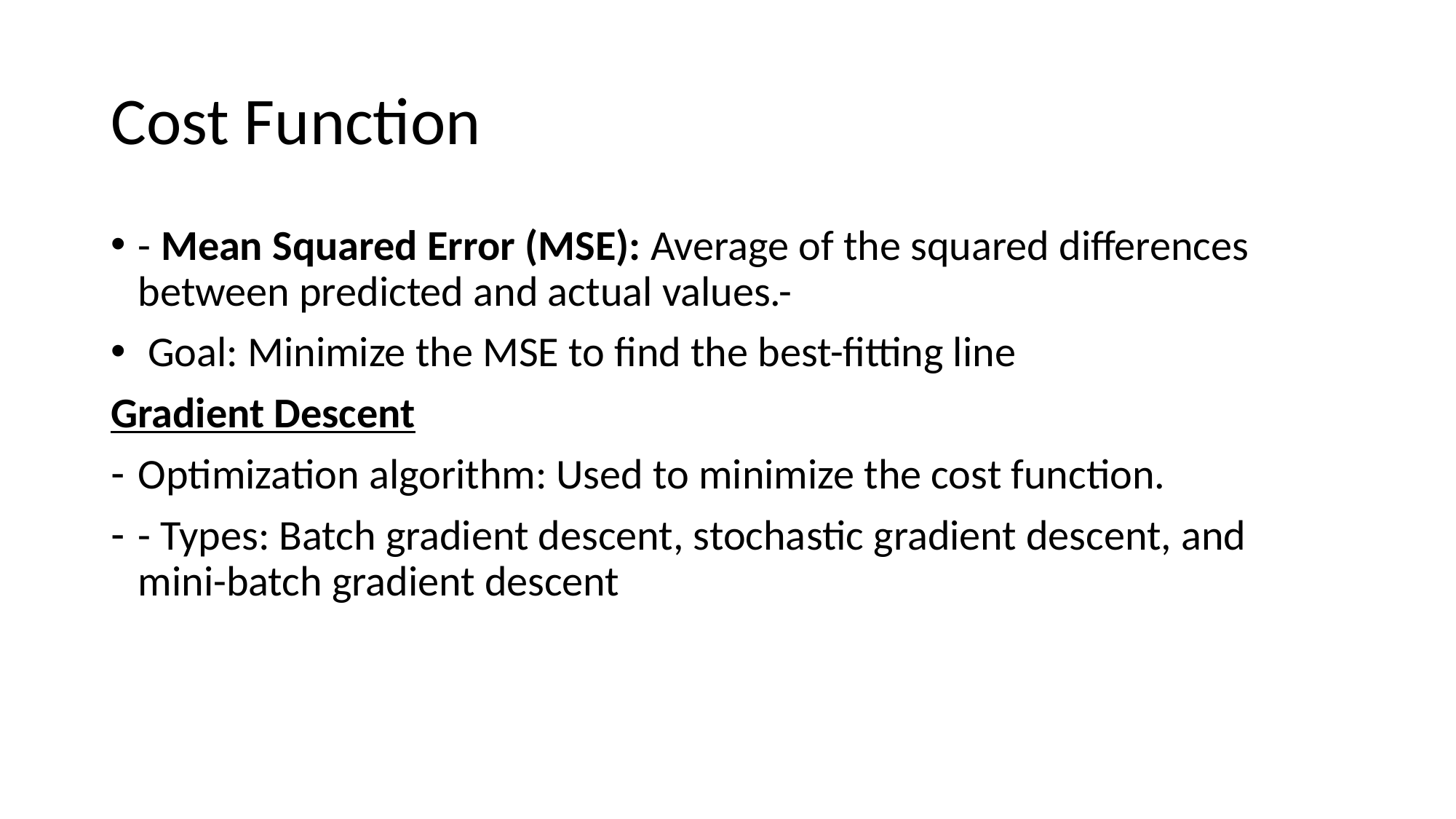

# Cost Function
- Mean Squared Error (MSE): Average of the squared differences between predicted and actual values.-
 Goal: Minimize the MSE to find the best-fitting line
Gradient Descent
Optimization algorithm: Used to minimize the cost function.
- Types: Batch gradient descent, stochastic gradient descent, and mini-batch gradient descent